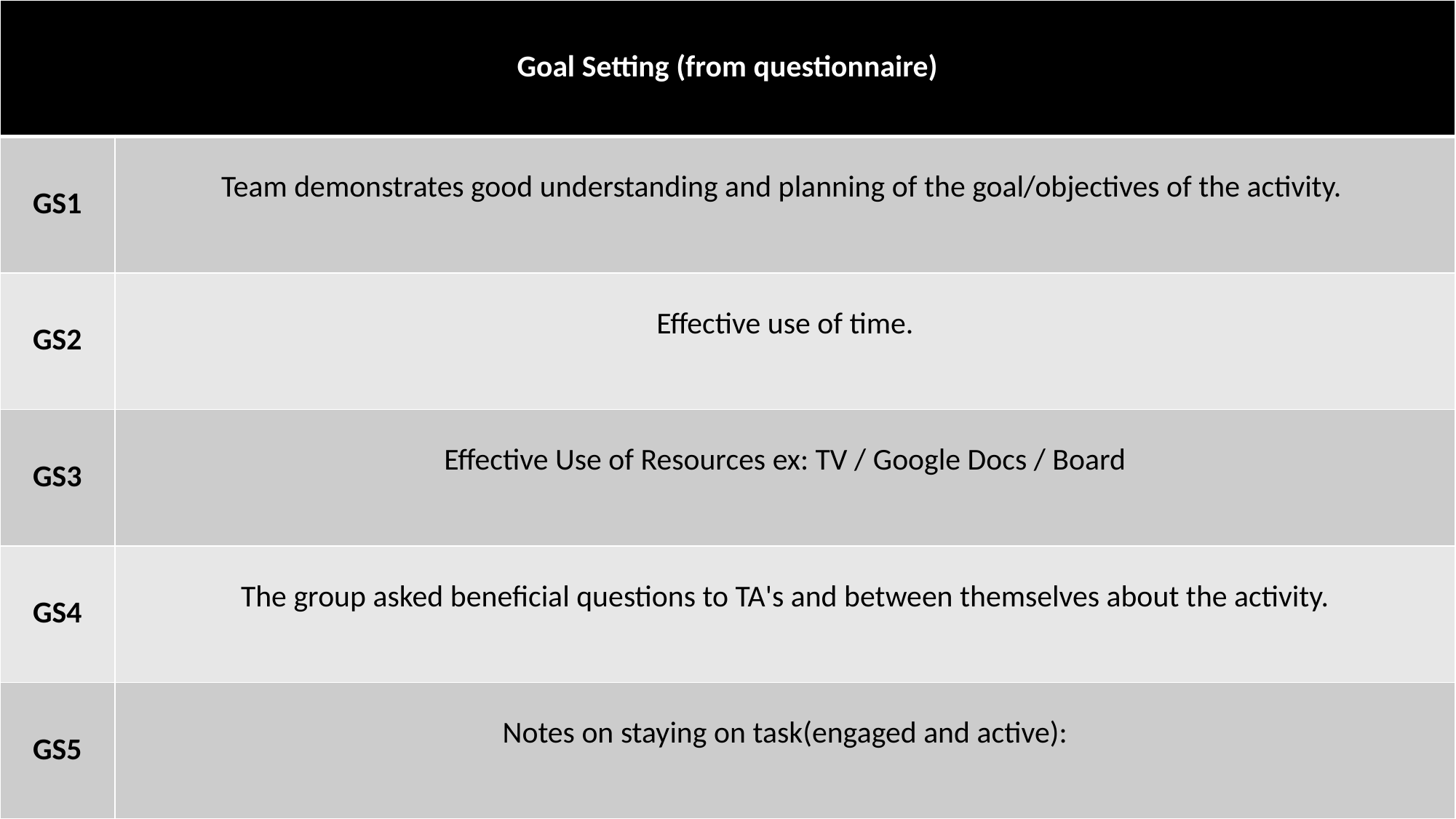

| Goal Setting (from questionnaire) |  |
| --- | --- |
| GS1 | Team demonstrates good understanding and planning of the goal/objectives of the activity. |
| GS2 | Effective use of time. |
| GS3 | Effective Use of Resources ex: TV / Google Docs / Board |
| GS4 | The group asked beneficial questions to TA's and between themselves about the activity. |
| GS5 | Notes on staying on task(engaged and active): |